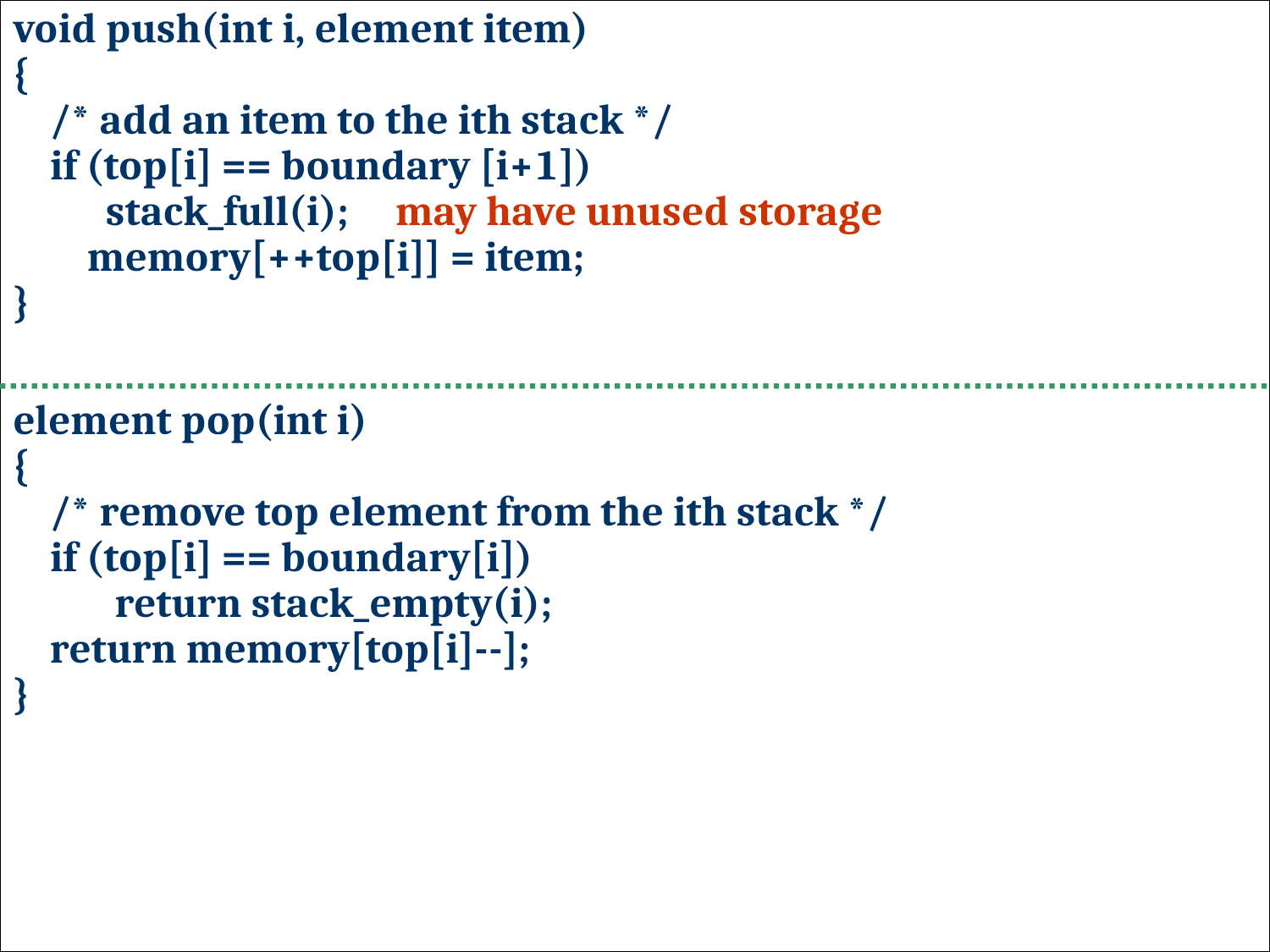

# void push(int i, element item) { /* add an item to the ith stack */ if (top[i] == boundary [i+1]) stack_full(i);     may have unused storage memory[++top[i]] = item; } element pop(int i) { /* remove top element from the ith stack */ if (top[i] == boundary[i]) return stack_empty(i); return memory[top[i]--]; }

50